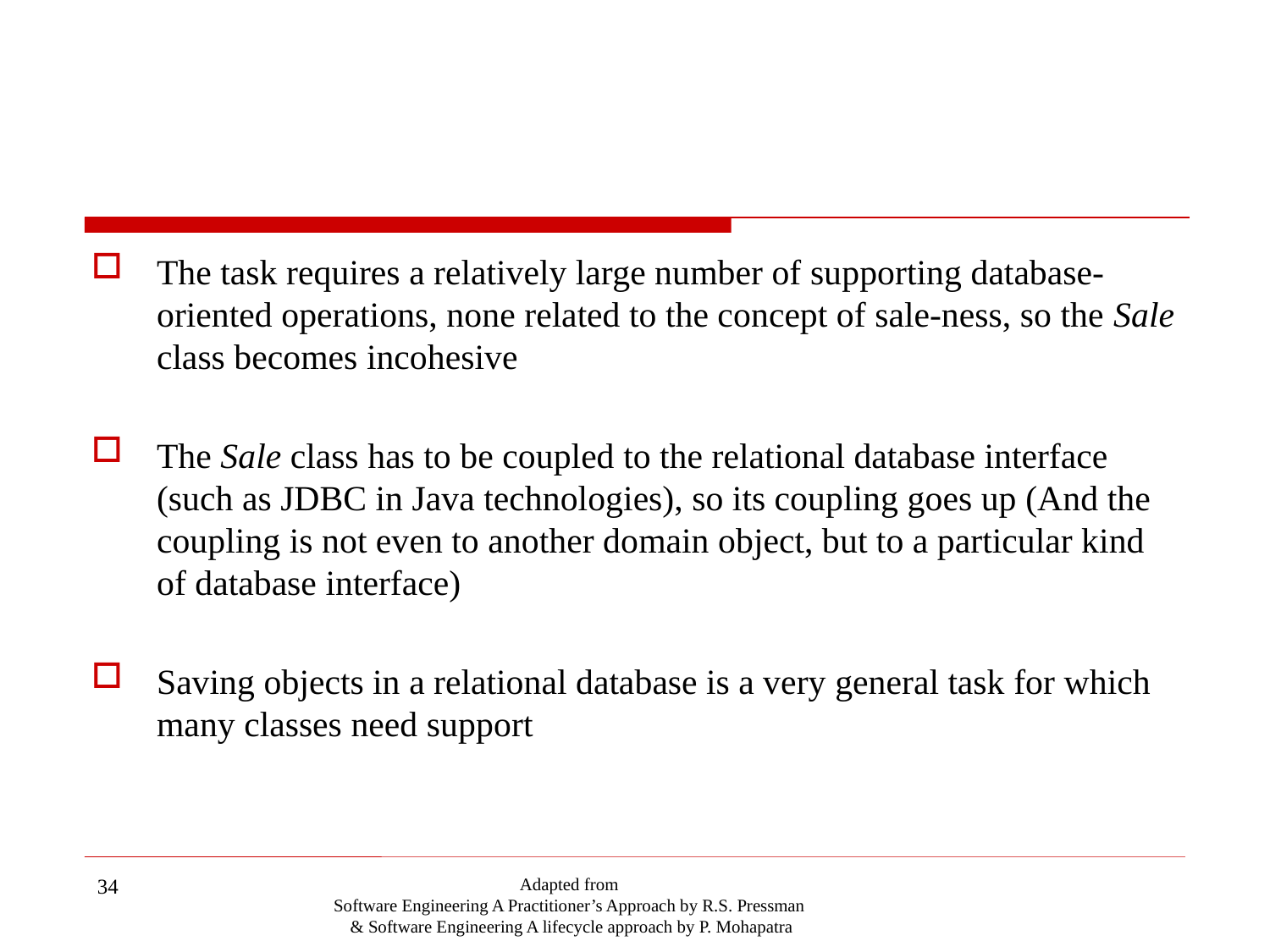

#
The task requires a relatively large number of supporting database-oriented operations, none related to the concept of sale-ness, so the Sale class becomes incohesive

The Sale class has to be coupled to the relational database interface (such as JDBC in Java technologies), so its coupling goes up (And the coupling is not even to another domain object, but to a particular kind of database interface)

Saving objects in a relational database is a very general task for which many classes need support
34
Adapted from
Software Engineering A Practitioner’s Approach by R.S. Pressman
& Software Engineering A lifecycle approach by P. Mohapatra